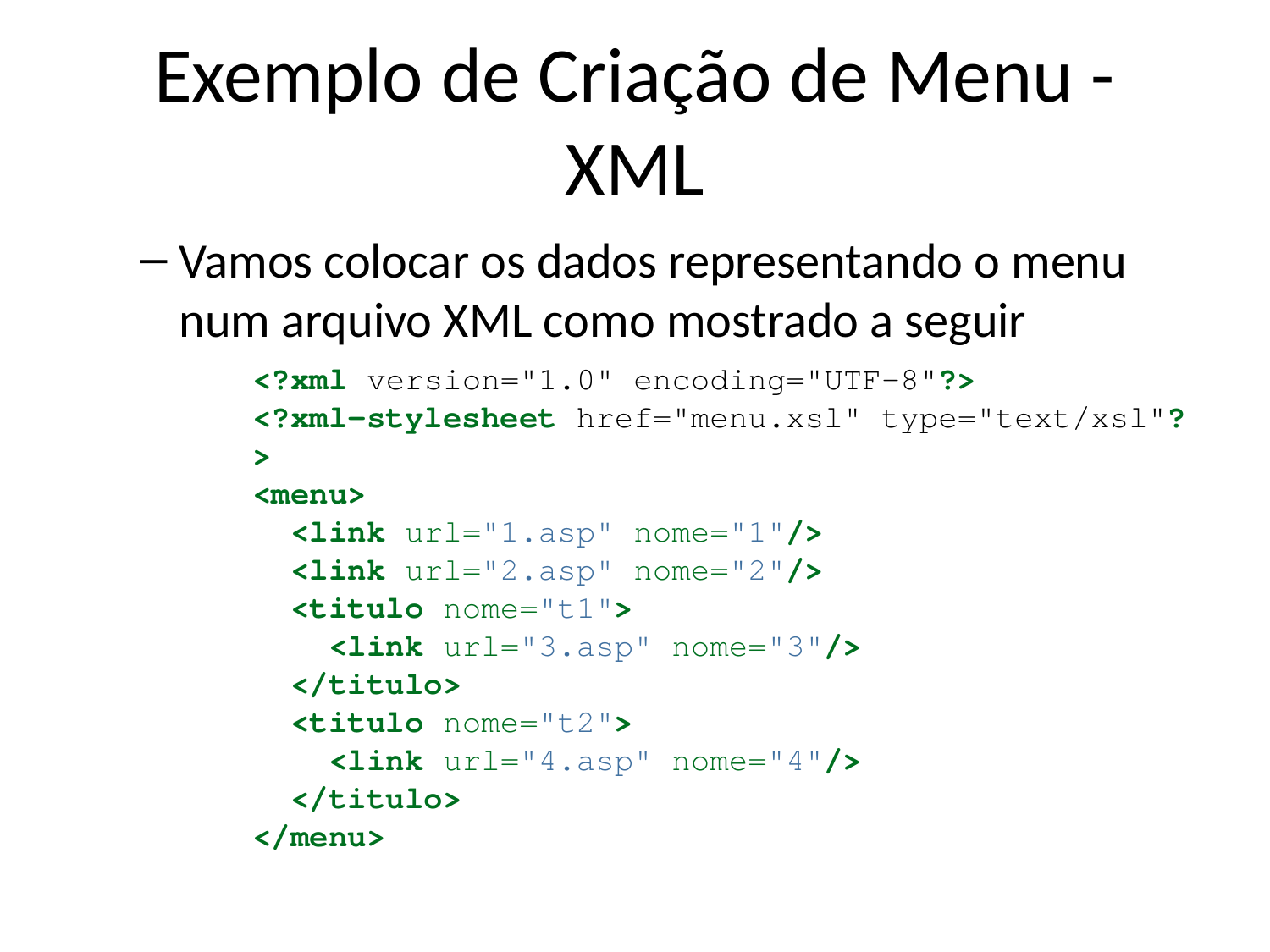

# Exemplo de Criação de Menu - XML
Vamos colocar os dados representando o menu num arquivo XML como mostrado a seguir
<?xml version="1.0" encoding="UTF-8"?>
<?xml-stylesheet href="menu.xsl" type="text/xsl"?>
<menu>
  <link url="1.asp" nome="1"/>
  <link url="2.asp" nome="2"/>
  <titulo nome="t1">
    <link url="3.asp" nome="3"/>
  </titulo>
  <titulo nome="t2">
    <link url="4.asp" nome="4"/>
  </titulo>
</menu>